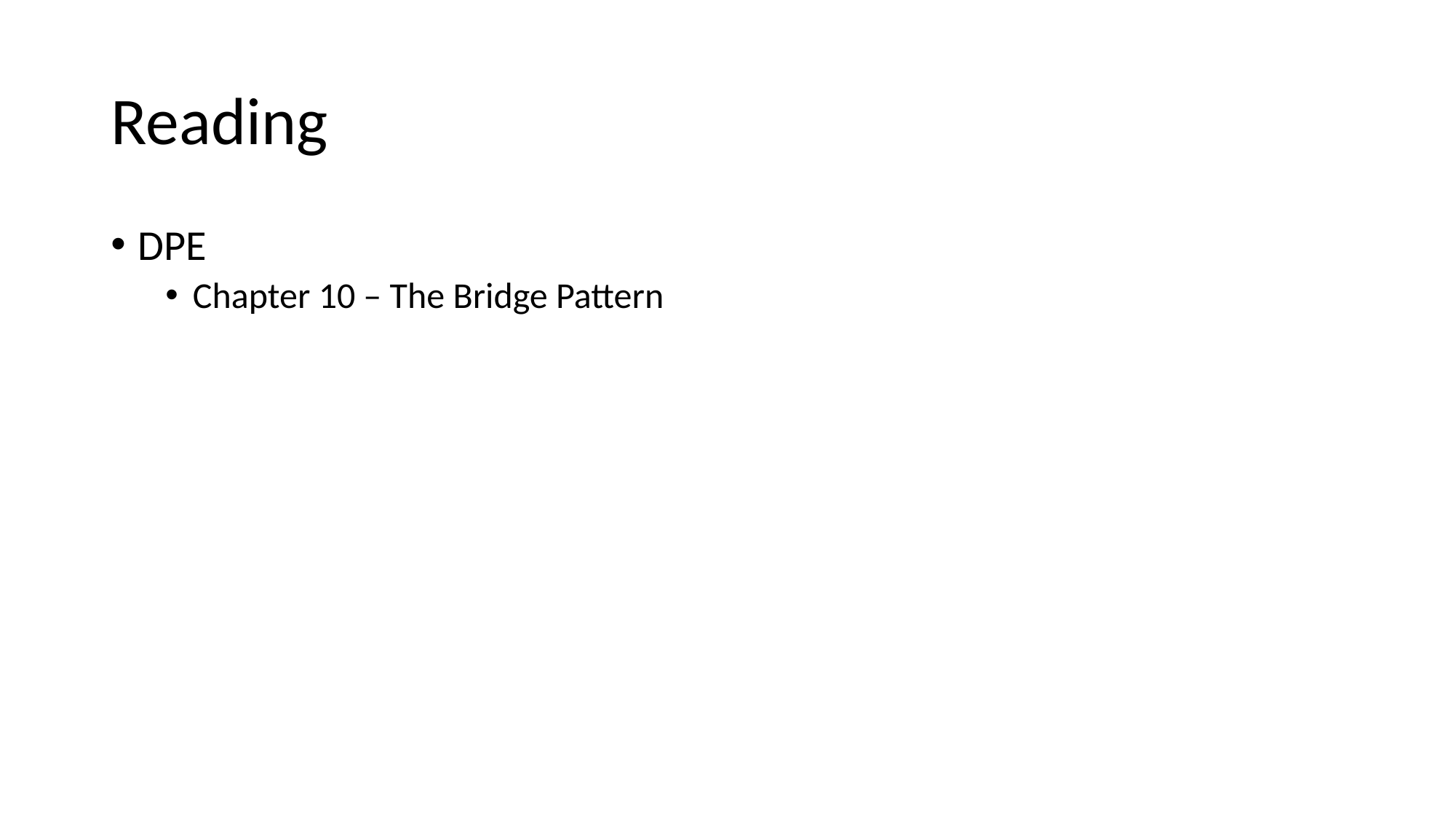

# Reading
DPE
Chapter 10 – The Bridge Pattern